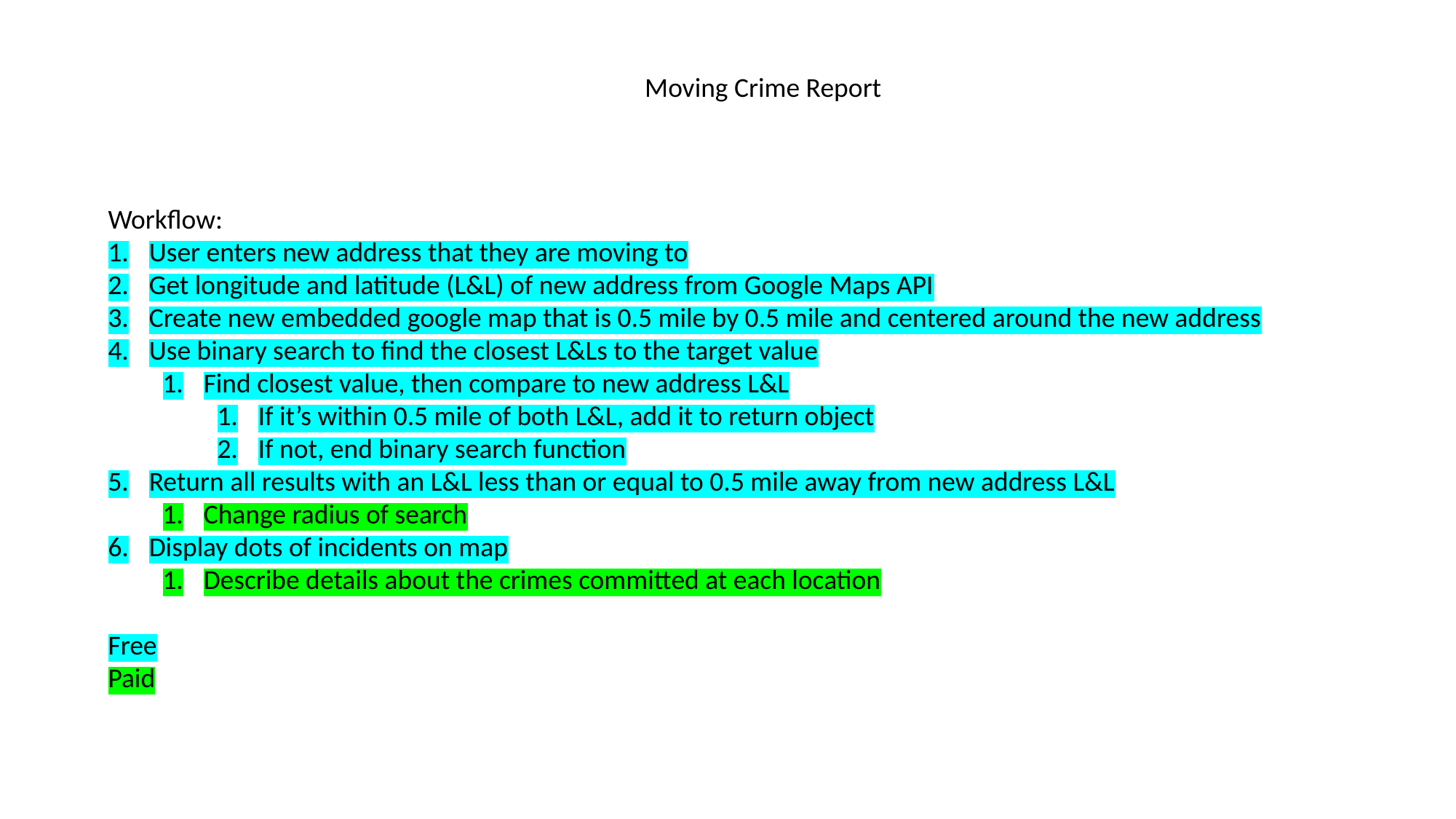

Moving Crime Report
Workflow:
User enters new address that they are moving to
Get longitude and latitude (L&L) of new address from Google Maps API
Create new embedded google map that is 0.5 mile by 0.5 mile and centered around the new address
Use binary search to find the closest L&Ls to the target value
Find closest value, then compare to new address L&L
If it’s within 0.5 mile of both L&L, add it to return object
If not, end binary search function
Return all results with an L&L less than or equal to 0.5 mile away from new address L&L
Change radius of search
Display dots of incidents on map
Describe details about the crimes committed at each location

Free
Paid